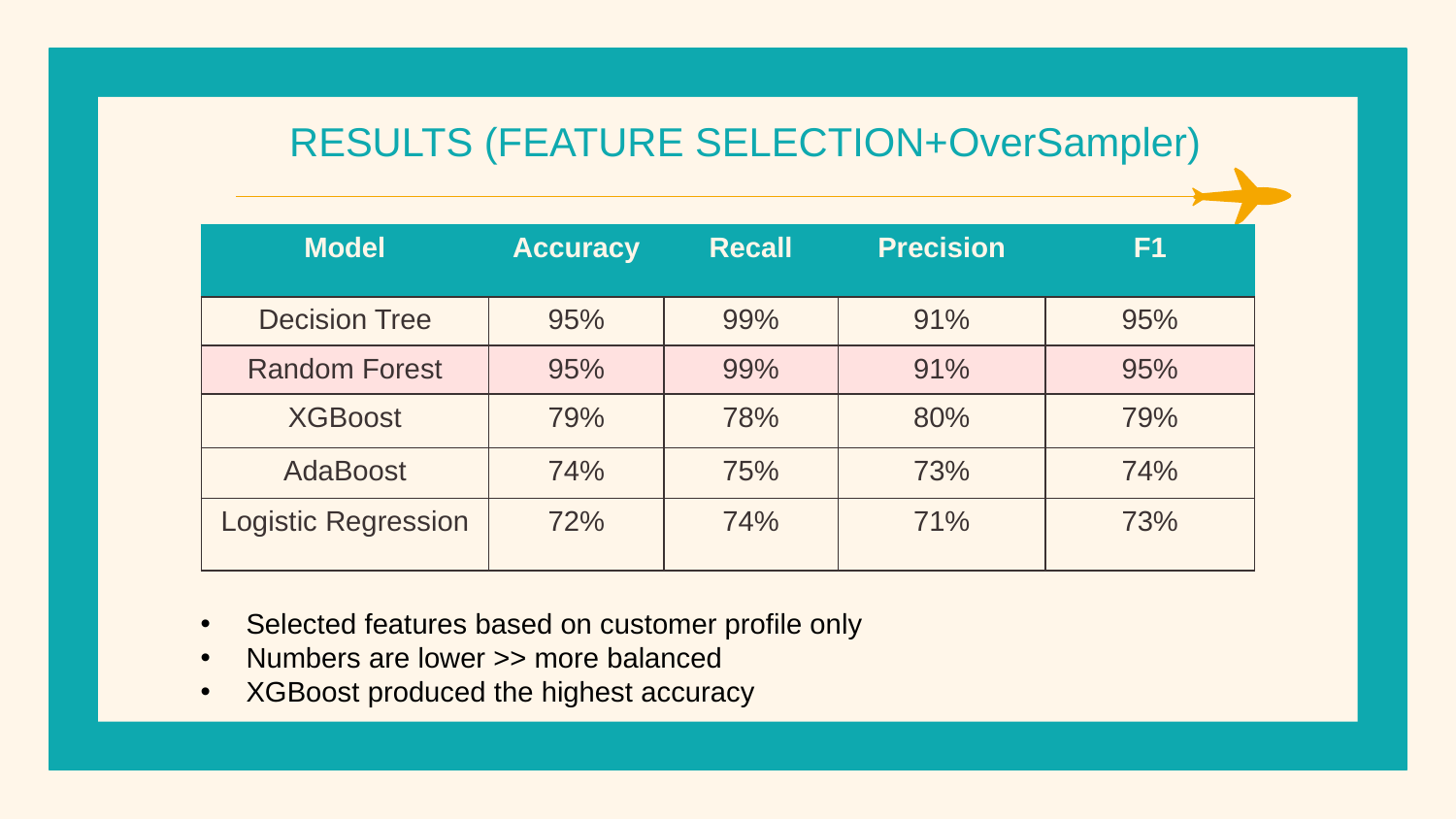

# RESULTS (FEATURE SELECTION+OverSampler)

| Model | Accuracy | Recall | Precision | F1 |
| --- | --- | --- | --- | --- |
| Decision Tree | 95% | 99% | 91% | 95% |
| Random Forest | 95% | 99% | 91% | 95% |
| XGBoost | 79% | 78% | 80% | 79% |
| AdaBoost | 74% | 75% | 73% | 74% |
| Logistic Regression | 72% | 74% | 71% | 73% |
Selected features based on customer profile only
Numbers are lower >> more balanced
XGBoost produced the highest accuracy